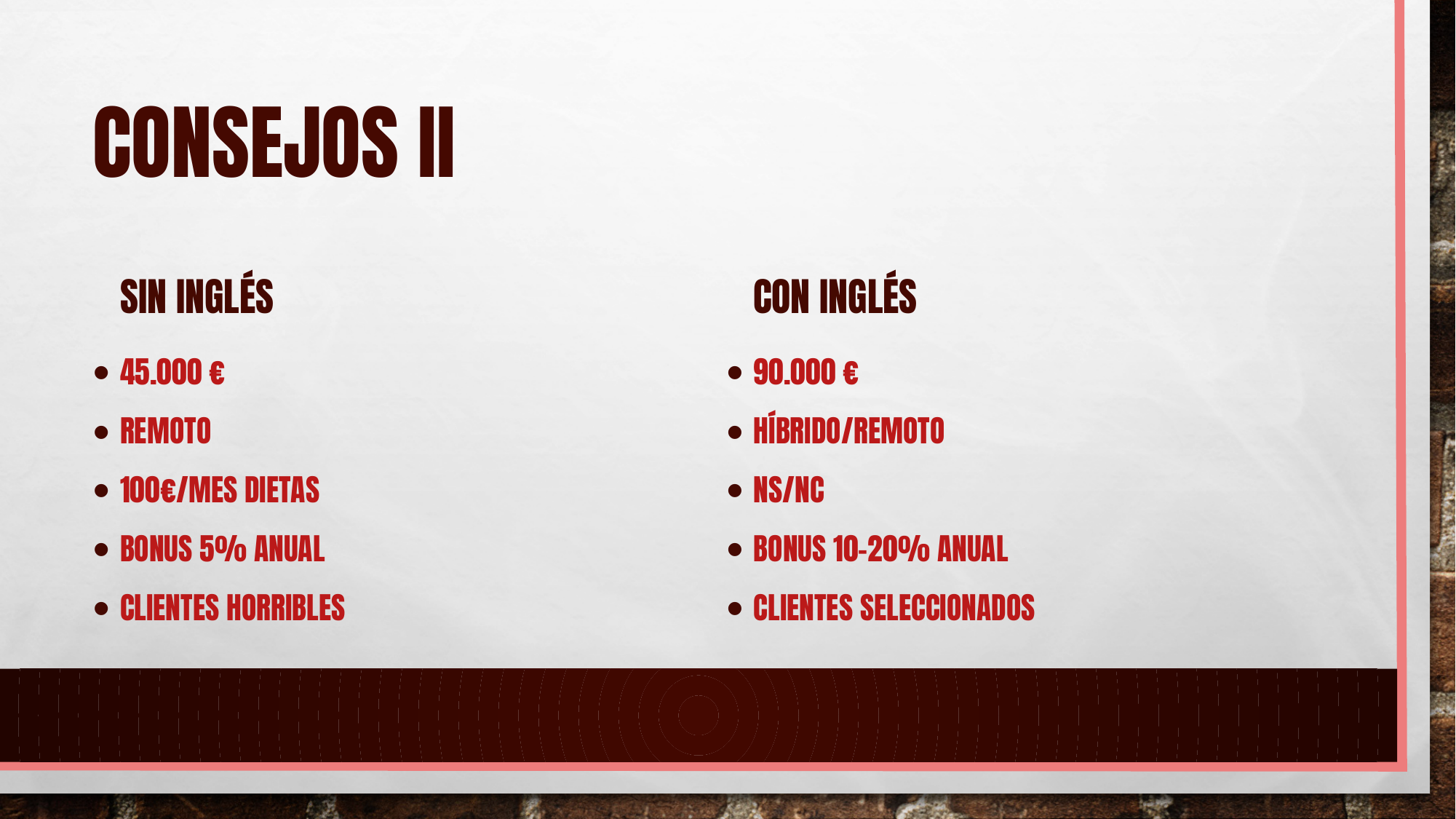

# Consejos II
Sin inglés
Con inglés
45.000 €
Remoto
100€/mes dietas
Bonus 5% anual
Clientes horribles
90.000 €
Híbrido/remoto
NS/NC
Bonus 10-20% anual
Clientes seleccionados